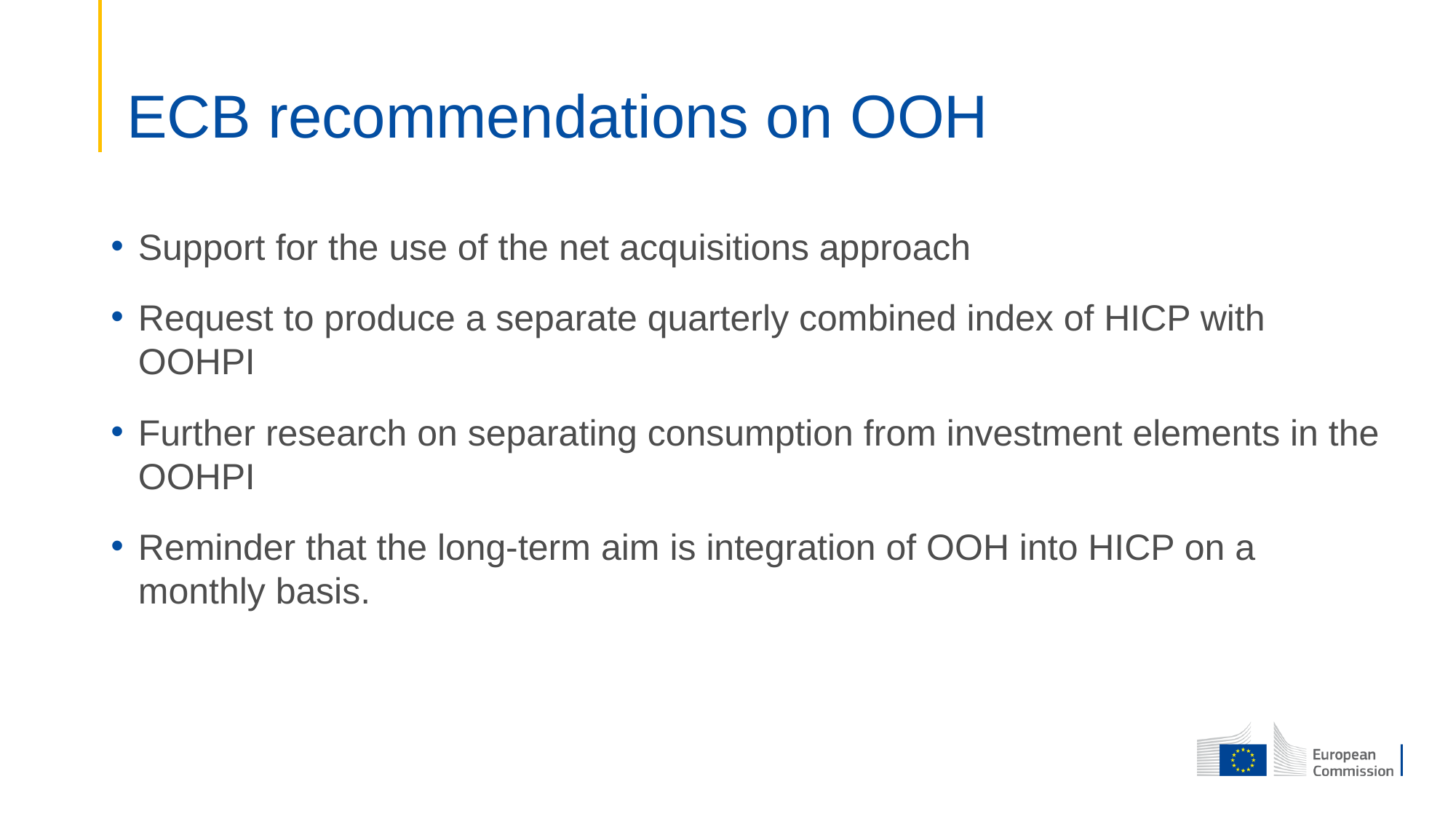

# ECB recommendations on OOH
Support for the use of the net acquisitions approach
Request to produce a separate quarterly combined index of HICP with OOHPI
Further research on separating consumption from investment elements in the OOHPI
Reminder that the long-term aim is integration of OOH into HICP on a monthly basis.